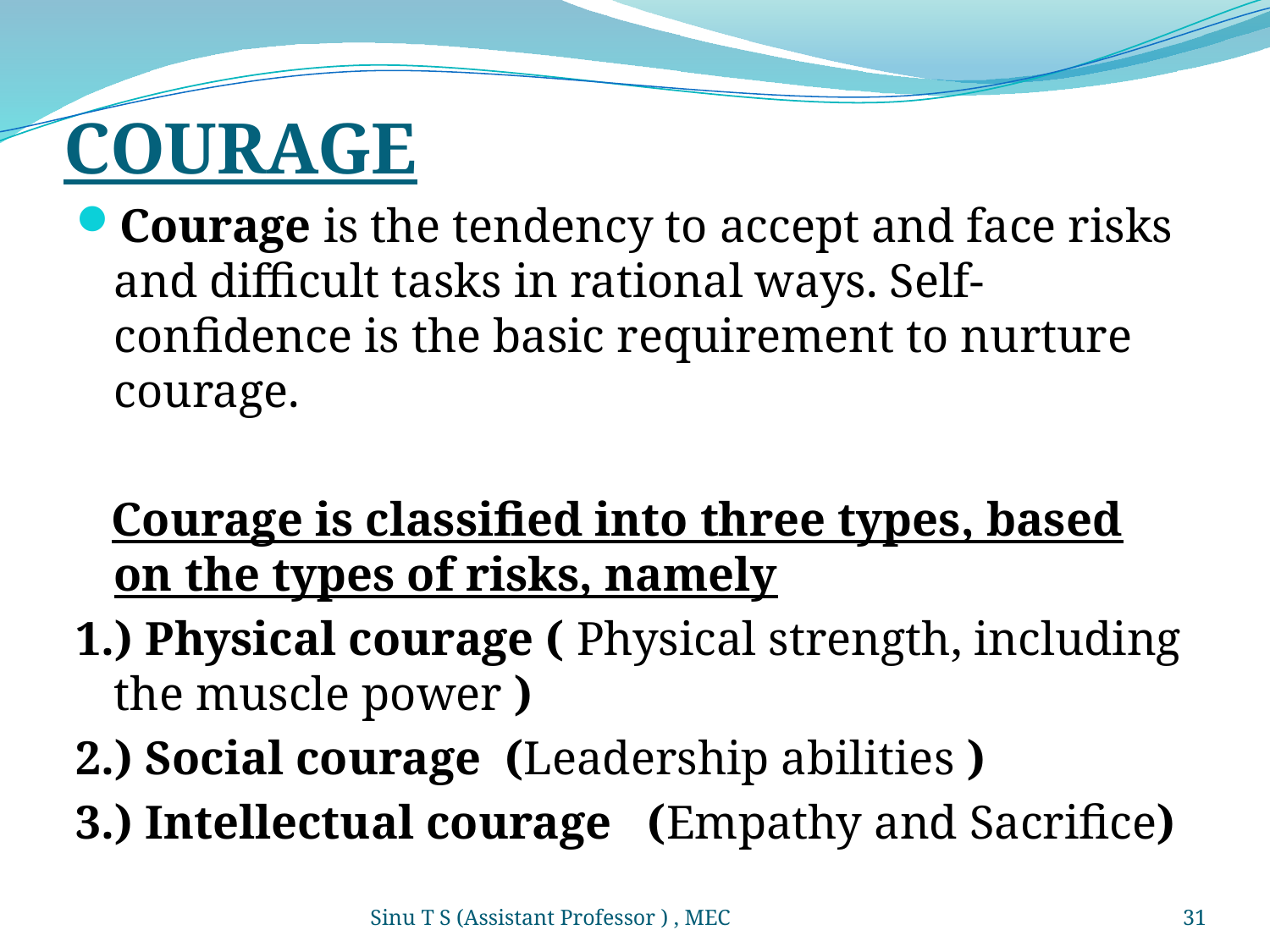

# COURAGE
Courage is the tendency to accept and face risks and difficult tasks in rational ways. Self-confidence is the basic requirement to nurture courage.

   Courage is classified into three types, based on the types of risks, namely
1.) Physical courage ( Physical strength, including the muscle power )
2.) Social courage  (Leadership abilities )
3.) Intellectual courage   (Empathy and Sacrifice)
Sinu T S (Assistant Professor ) , MEC
31